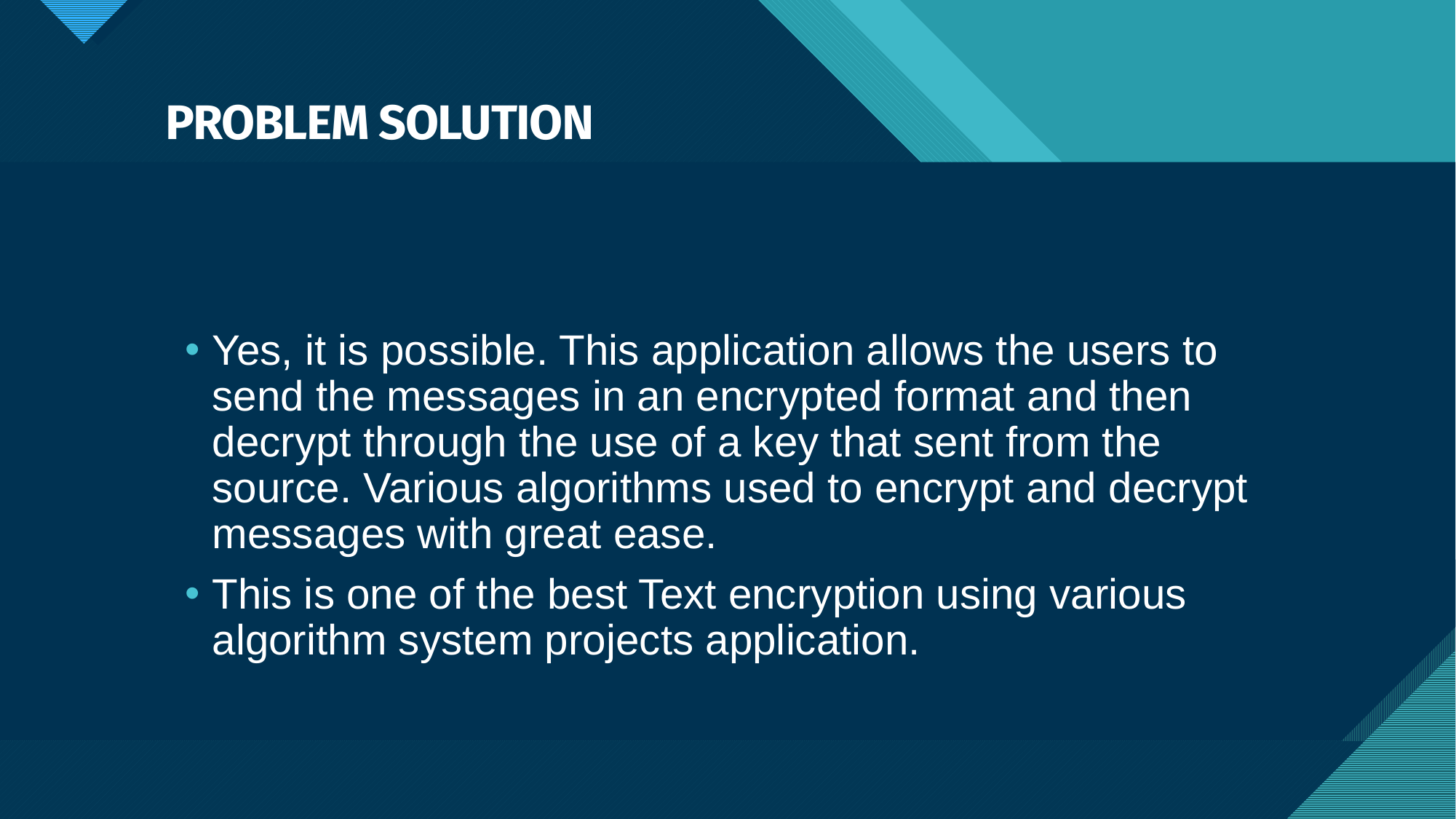

# PROBLEM SOLUTION
Yes, it is possible. This application allows the users to send the messages in an encrypted format and then decrypt through the use of a key that sent from the source. Various algorithms used to encrypt and decrypt messages with great ease.
This is one of the best Text encryption using various algorithm system projects application.